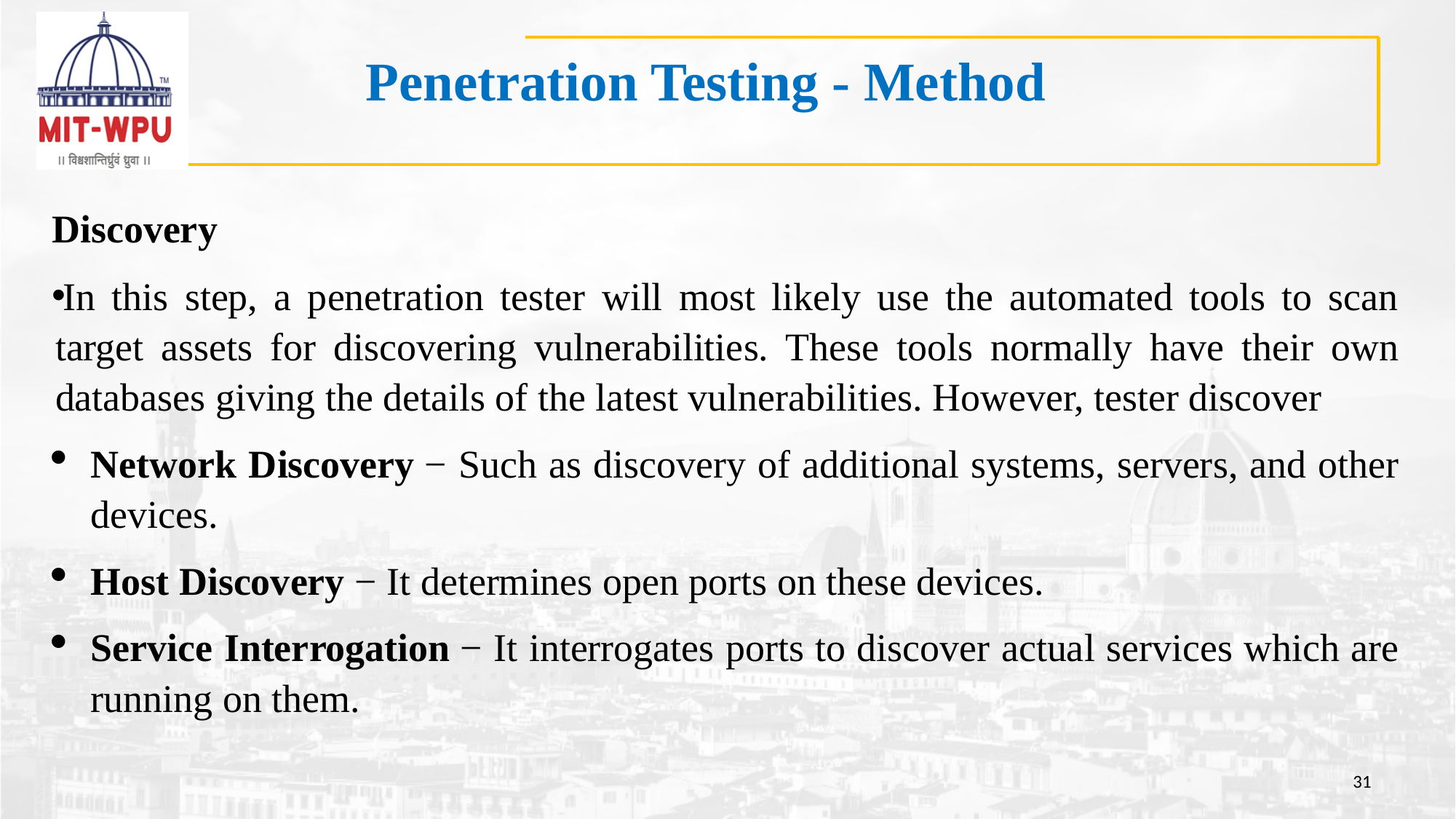

# Penetration Testing - Method
Discovery
In this step, a penetration tester will most likely use the automated tools to scan target assets for discovering vulnerabilities. These tools normally have their own databases giving the details of the latest vulnerabilities. However, tester discover
Network Discovery − Such as discovery of additional systems, servers, and other devices.
Host Discovery − It determines open ports on these devices.
Service Interrogation − It interrogates ports to discover actual services which are running on them.

31